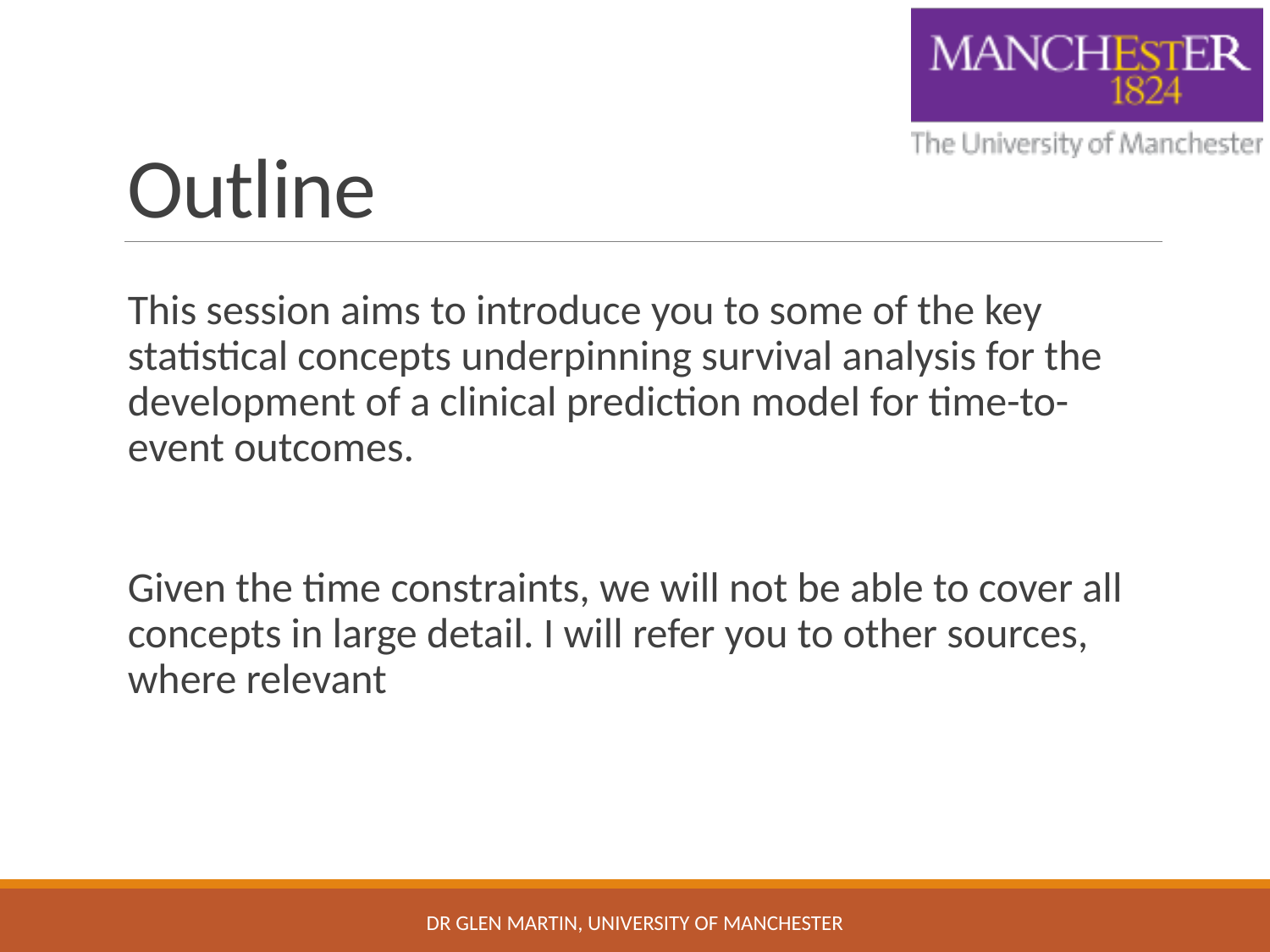

# Outline
This session aims to introduce you to some of the key statistical concepts underpinning survival analysis for the development of a clinical prediction model for time-to-event outcomes.

Given the time constraints, we will not be able to cover all concepts in large detail. I will refer you to other sources, where relevant

Dr Glen Martin, University of Manchester